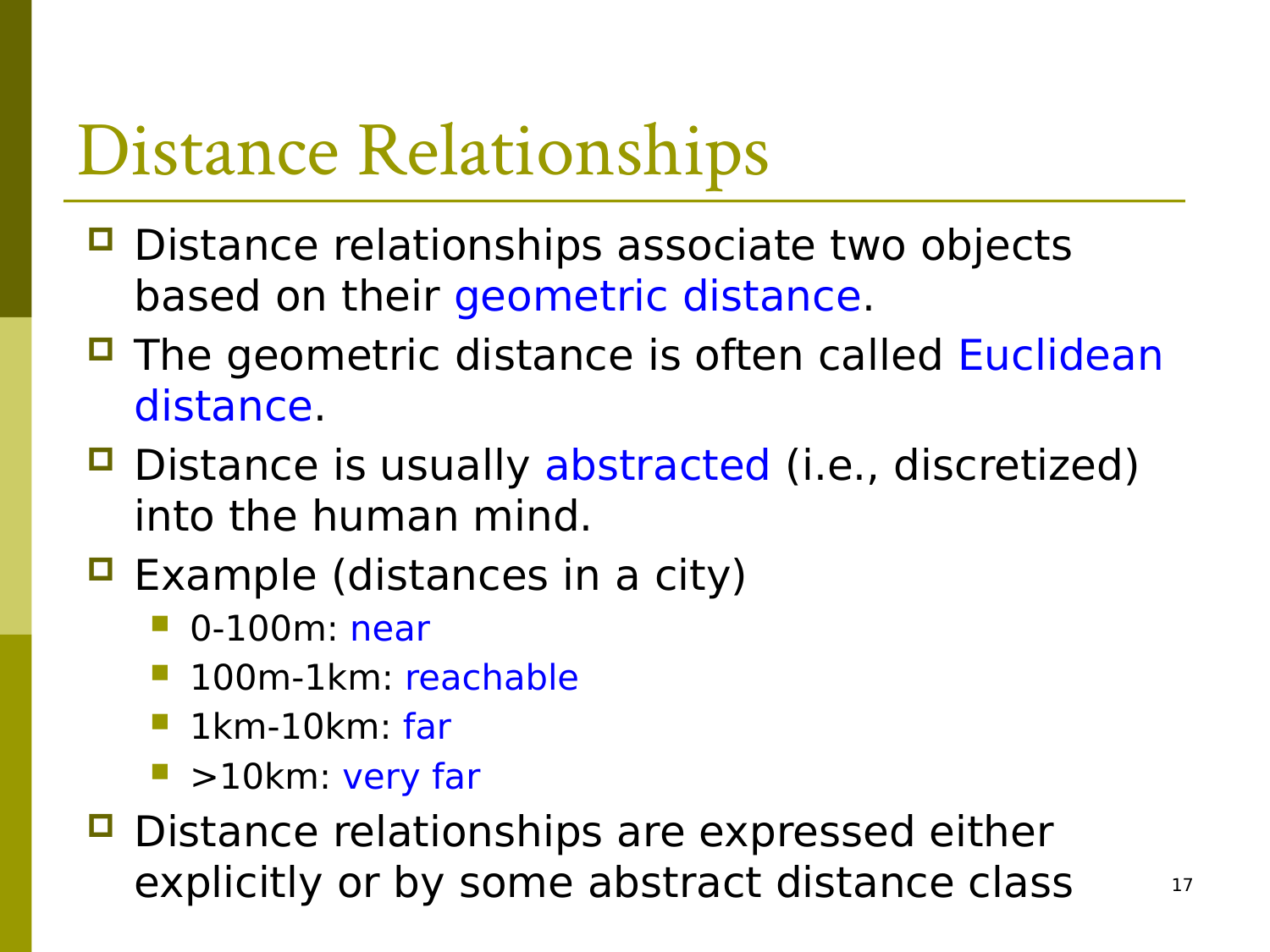

# Distance Relationships
Distance relationships associate two objects based on their geometric distance.
The geometric distance is often called Euclidean distance.
Distance is usually abstracted (i.e., discretized) into the human mind.
Example (distances in a city)
0-100m: near
100m-1km: reachable
1km-10km: far
>10km: very far
Distance relationships are expressed either explicitly or by some abstract distance class
17